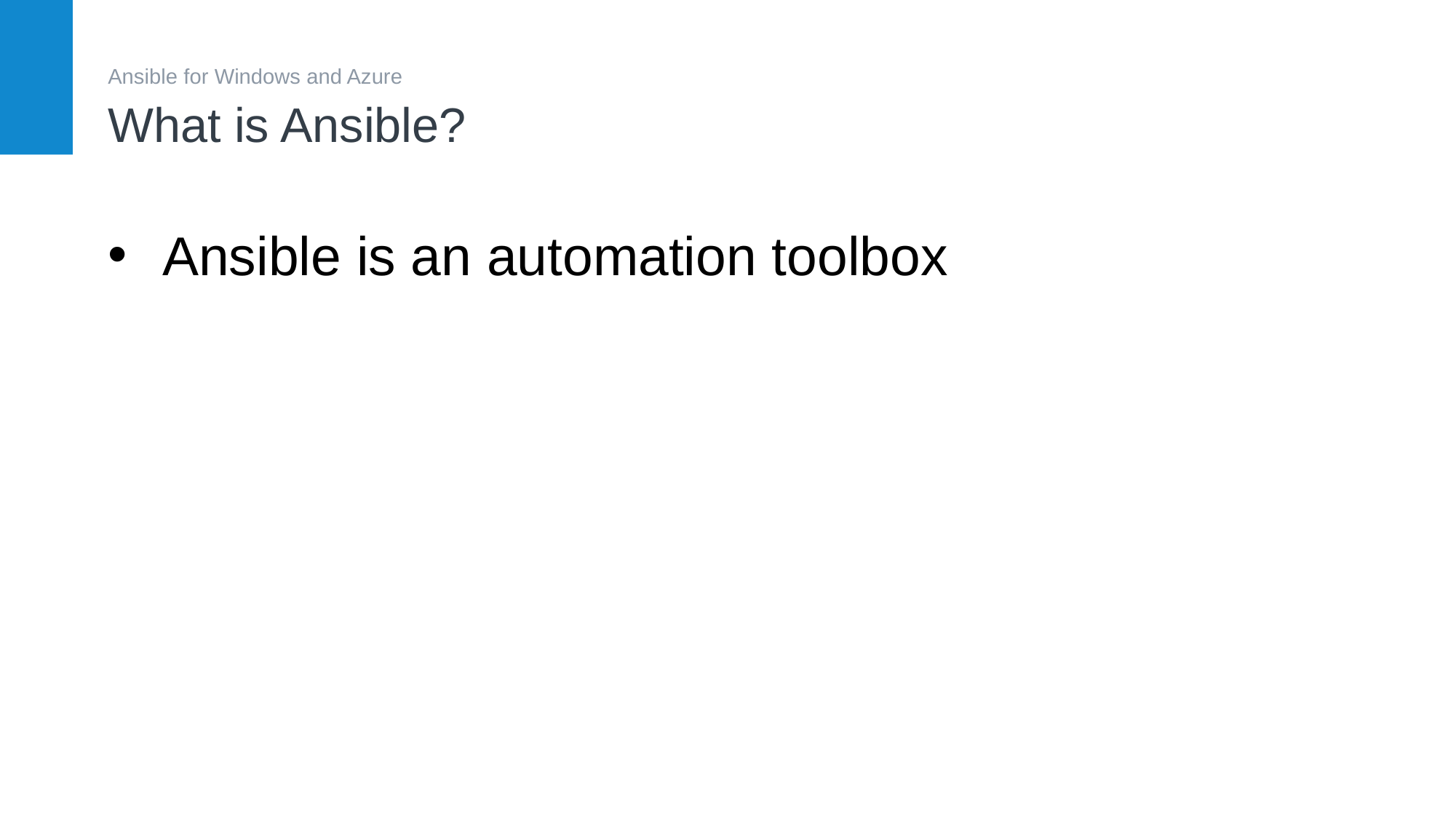

# What is Ansible?
Ansible for Windows and Azure
Ansible is an automation toolbox